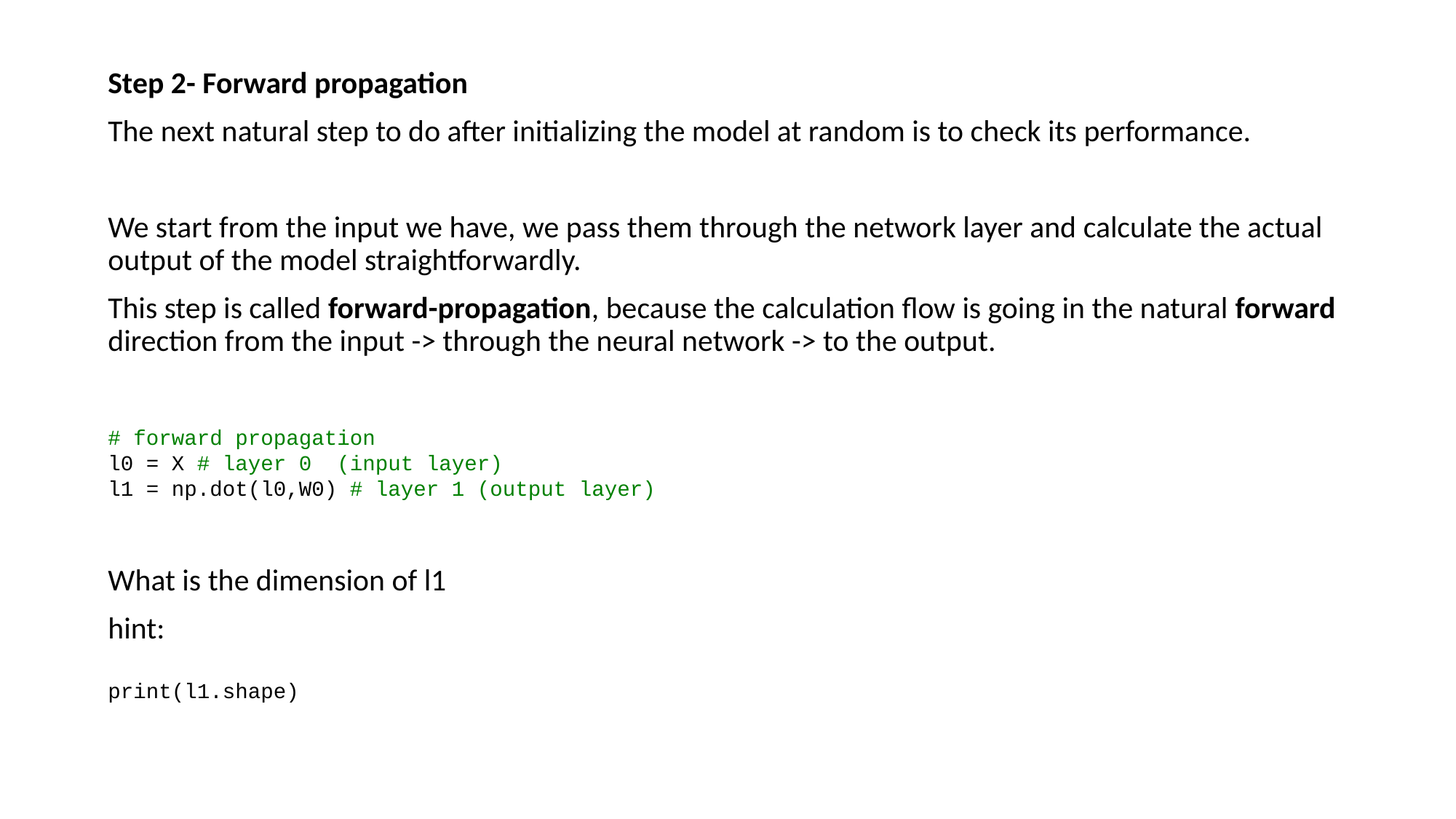

Step 2- Forward propagation
The next natural step to do after initializing the model at random is to check its performance.

We start from the input we have, we pass them through the network layer and calculate the actual output of the model straightforwardly.
This step is called forward-propagation, because the calculation flow is going in the natural forward direction from the input -> through the neural network -> to the output.

What is the dimension of l1
hint:

# forward propagation
l0 = X # layer 0  (input layer)
l1 = np.dot(l0,W0) # layer 1 (output layer)

print(l1.shape)